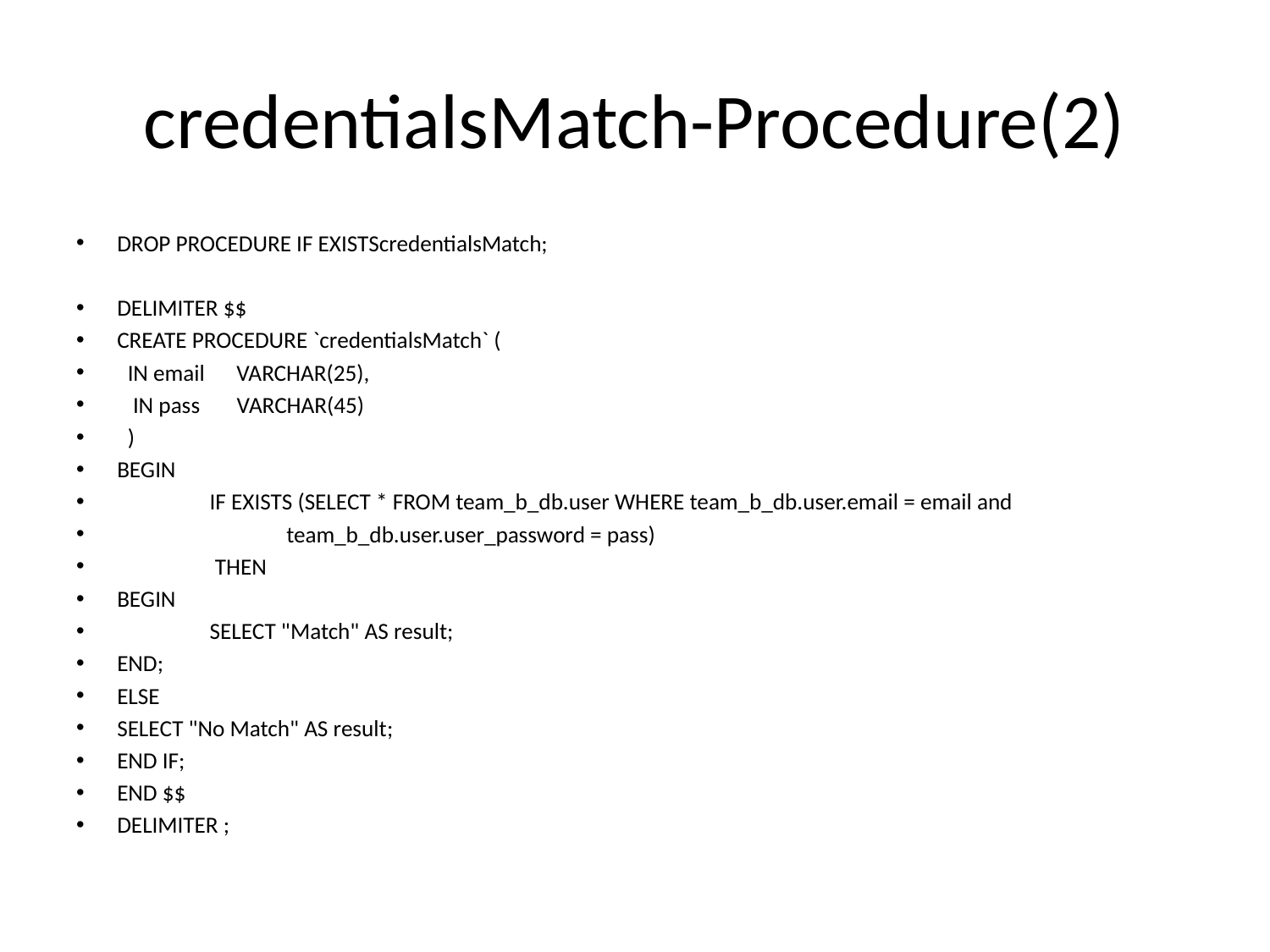

# credentialsMatch-Procedure(2)
DROP PROCEDURE IF EXISTScredentialsMatch;

DELIMITER $$
CREATE PROCEDURE `credentialsMatch` (
  IN email      VARCHAR(25),
   IN pass       VARCHAR(45)
  )
BEGIN
  	IF EXISTS (SELECT * FROM team_b_db.user WHERE team_b_db.user.email = email and
                                team_b_db.user.user_password = pass)
  	 THEN
		BEGIN
 			SELECT "Match" AS result;
		END;
	ELSE
		SELECT "No Match" AS result;
	END IF;
END $$
DELIMITER ;